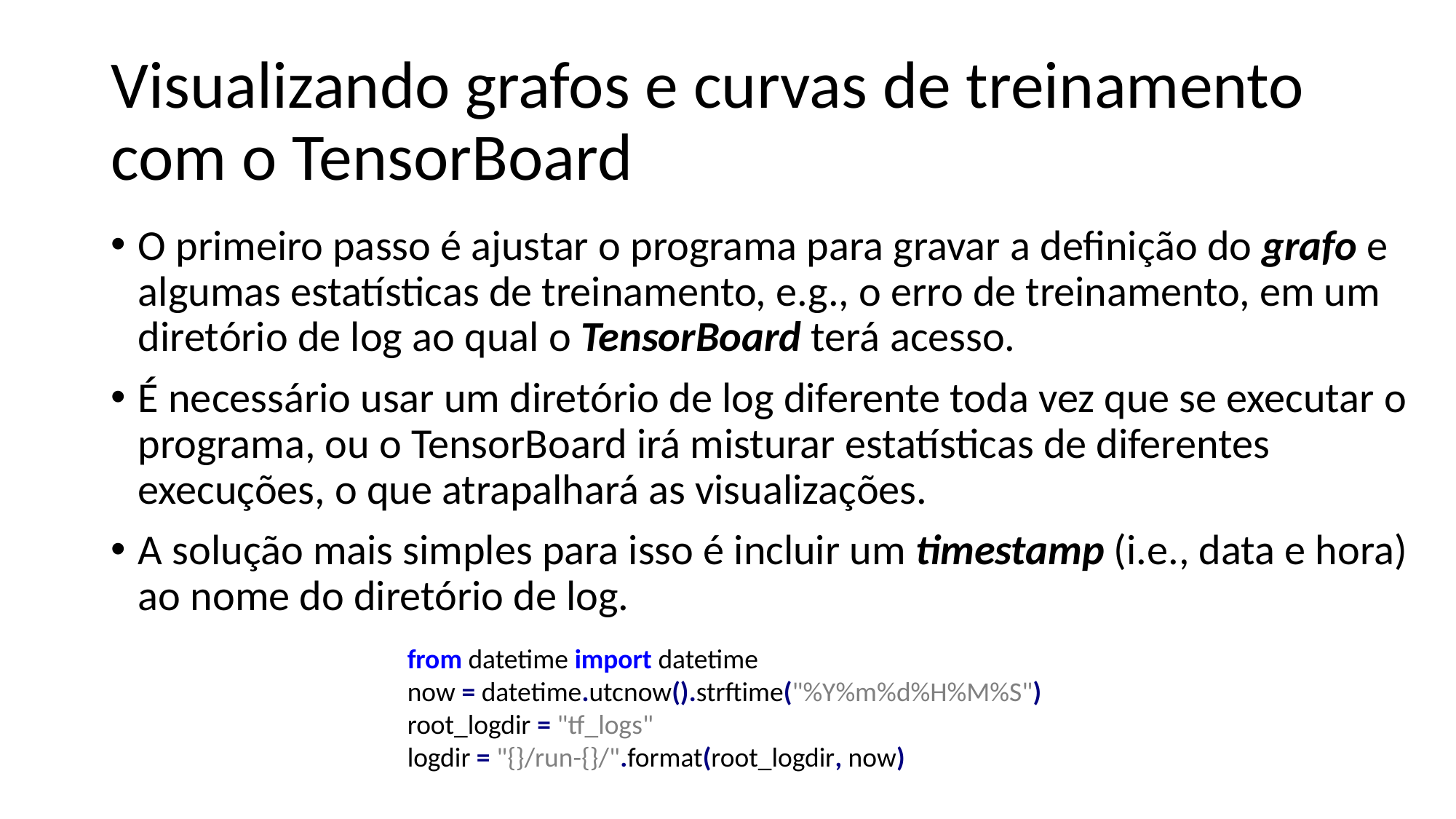

# Visualizando grafos e curvas de treinamento com o TensorBoard
O primeiro passo é ajustar o programa para gravar a definição do grafo e algumas estatísticas de treinamento, e.g., o erro de treinamento, em um diretório de log ao qual o TensorBoard terá acesso.
É necessário usar um diretório de log diferente toda vez que se executar o programa, ou o TensorBoard irá misturar estatísticas de diferentes execuções, o que atrapalhará as visualizações.
A solução mais simples para isso é incluir um timestamp (i.e., data e hora) ao nome do diretório de log.
from datetime import datetime
now = datetime.utcnow().strftime("%Y%m%d%H%M%S")
root_logdir = "tf_logs"
logdir = "{}/run-{}/".format(root_logdir, now)